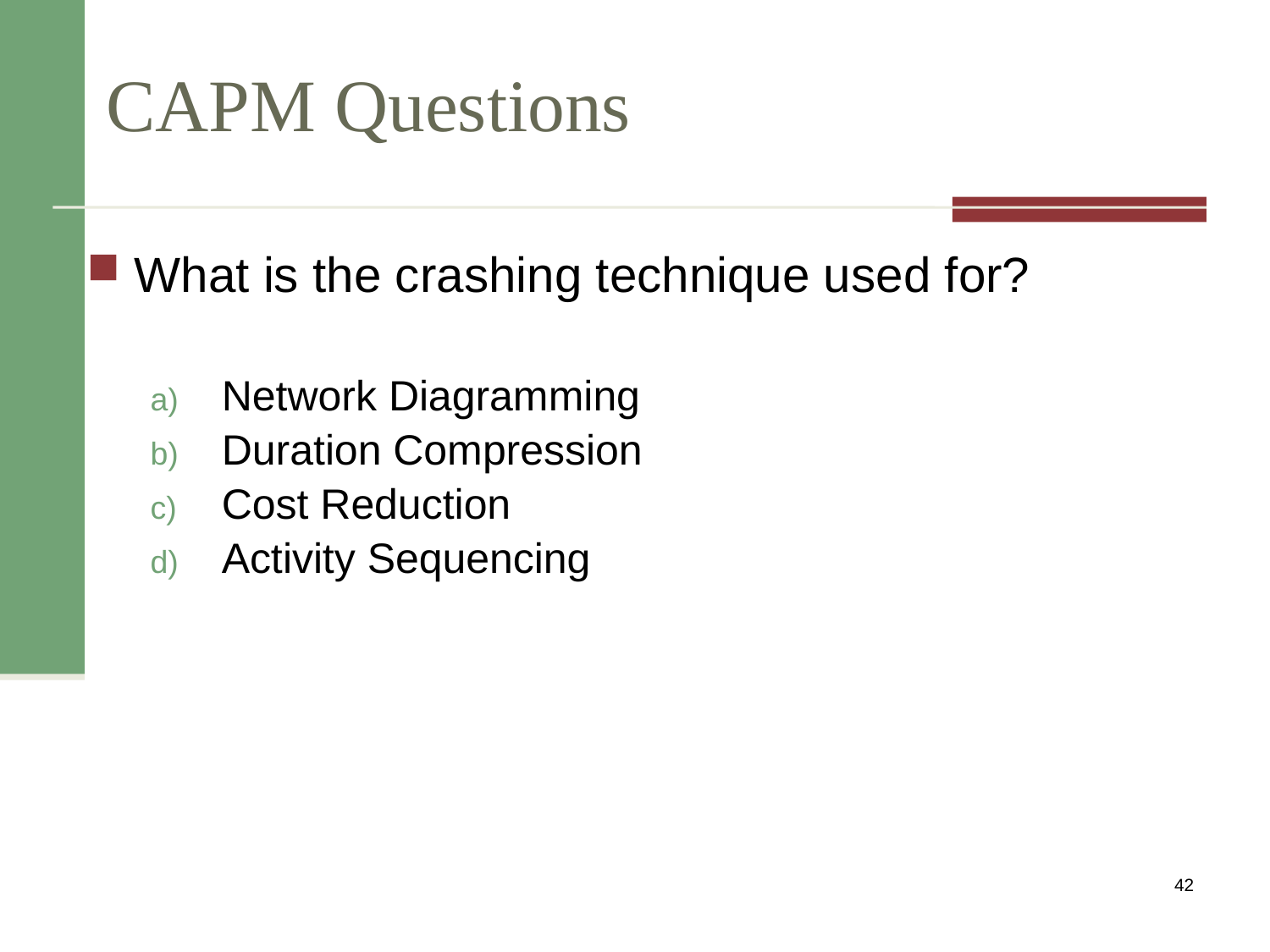

# CAPM Questions
What is the crashing technique used for?

Network Diagramming
Duration Compression
Cost Reduction
Activity Sequencing

42